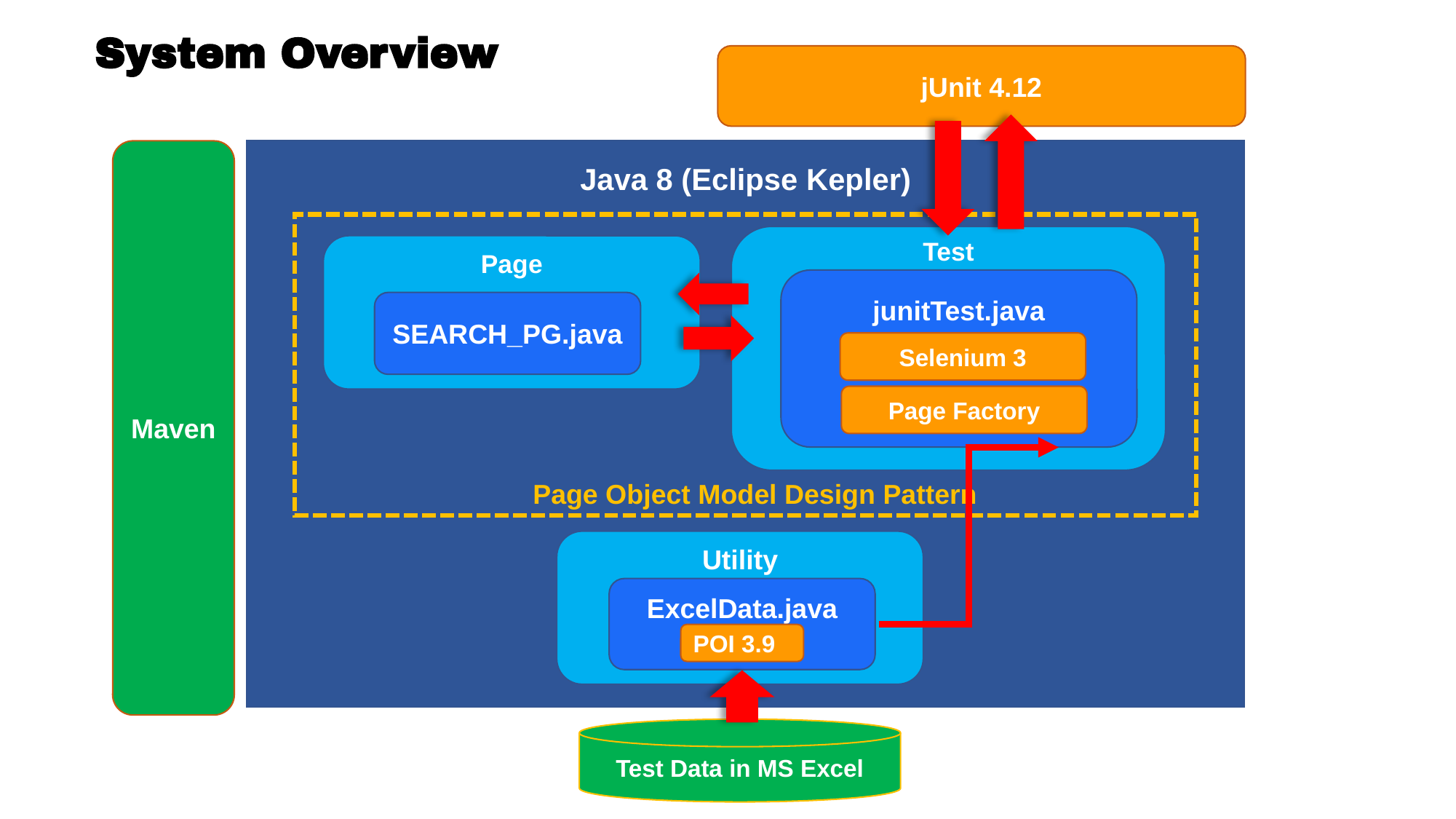

System Overview
jUnit 4.12
Maven

Java 8 (Eclipse Kepler)

Test

Page

junitTest.java

SEARCH_PG.java

Selenium 3
Page Factory
Page Object Model Design Pattern

Utility

ExcelData.java

POI 3.9

Test Data in MS Excel